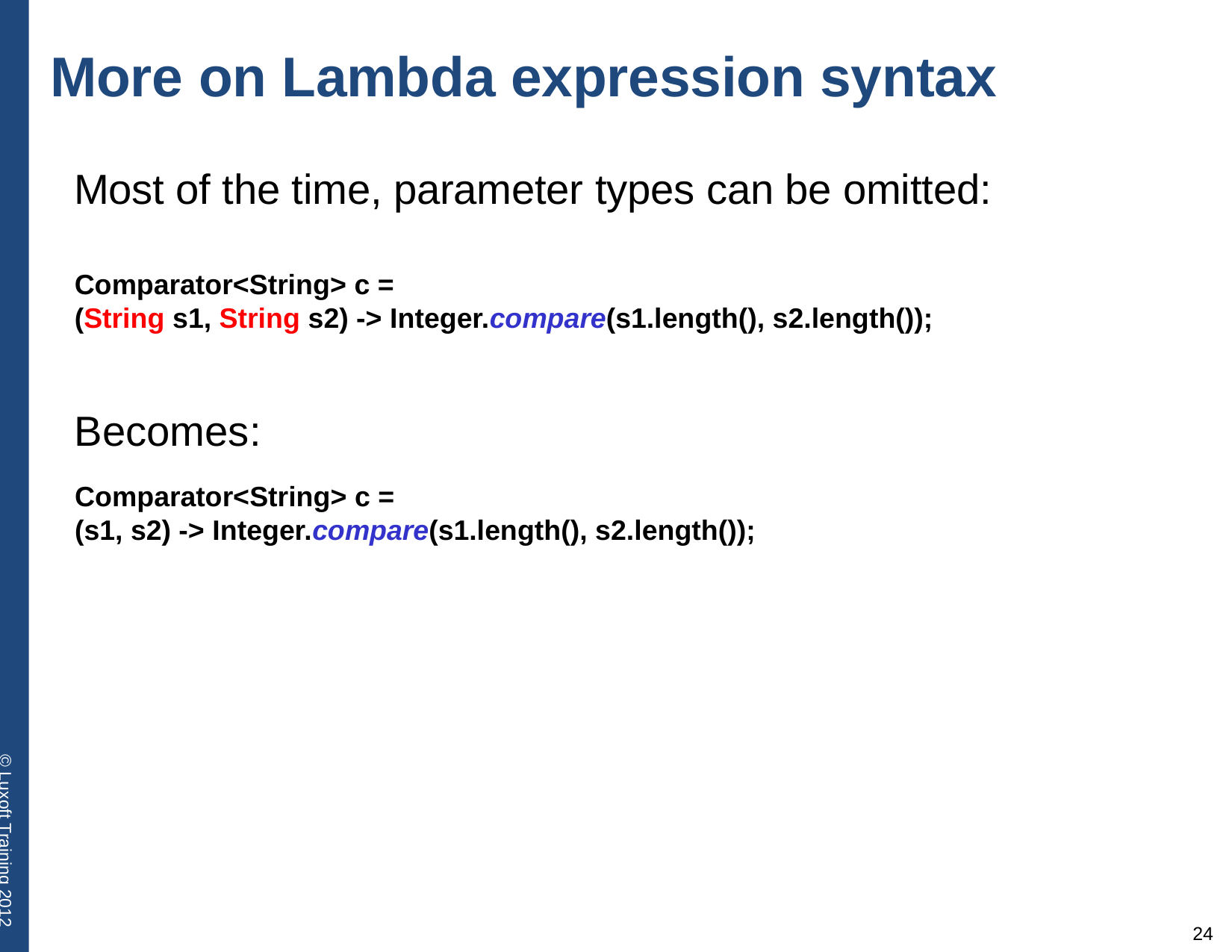

# More on Lambda expression syntax

Most of the time, parameter types can be omitted:

Comparator<String> c =
(String s1, String s2) -> Integer.compare(s1.length(), s2.length());

Becomes:

Comparator<String> c =
(s1, s2) -> Integer.compare(s1.length(), s2.length());